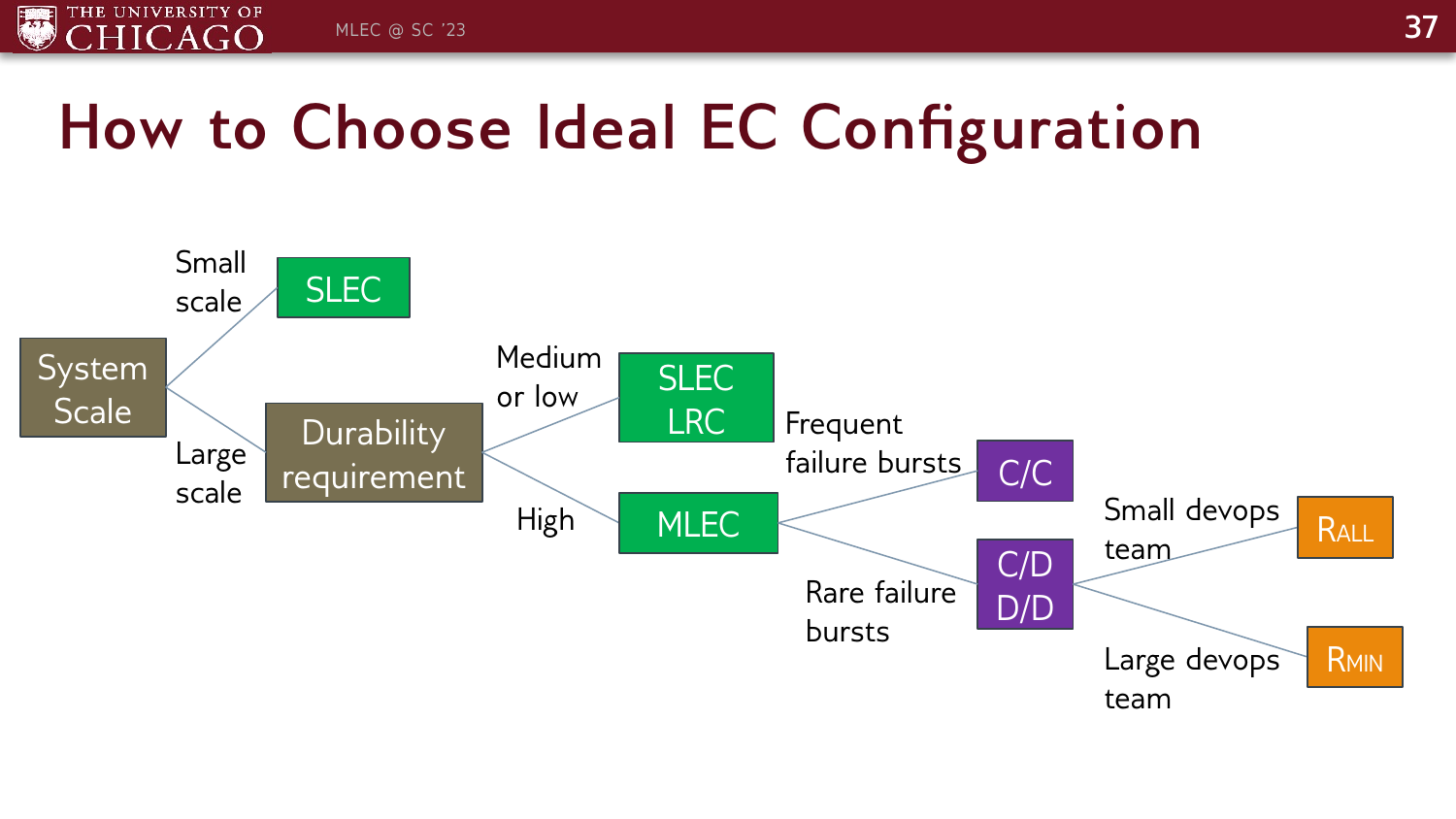

37
MLEC @ SC ’23
# How to Choose Ideal EC Configuration
Small scale
SLEC
Medium or low
System Scale
SLEC
LRC
Frequent failure bursts
Durability requirement
Large scale
C/C
Small devops team
High
MLEC
RALL
C/D
D/D
Rare failure bursts
RMIN
Large devops team